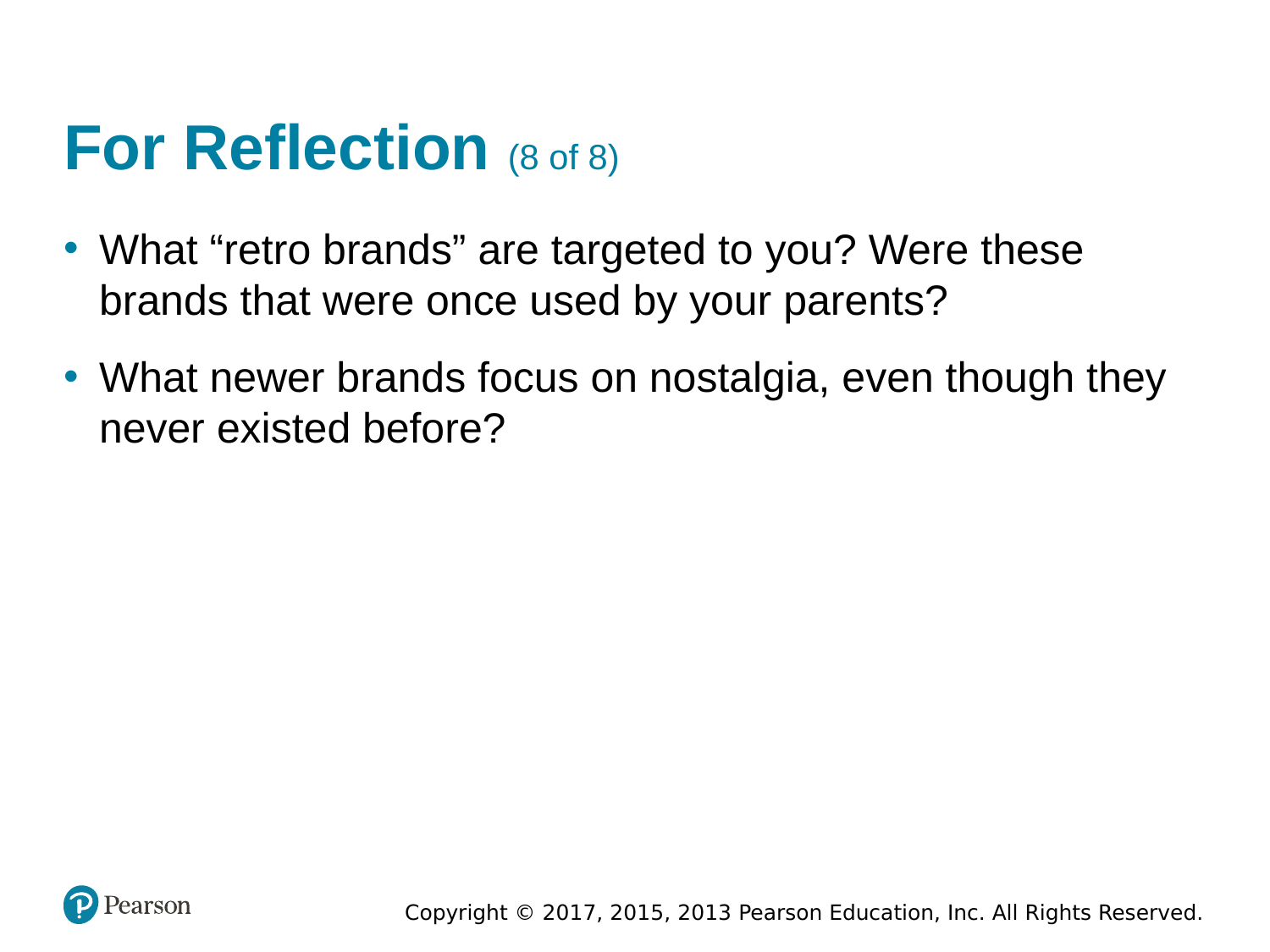

# For Reflection (8 of 8)
What “retro brands” are targeted to you? Were these brands that were once used by your parents?
What newer brands focus on nostalgia, even though they never existed before?